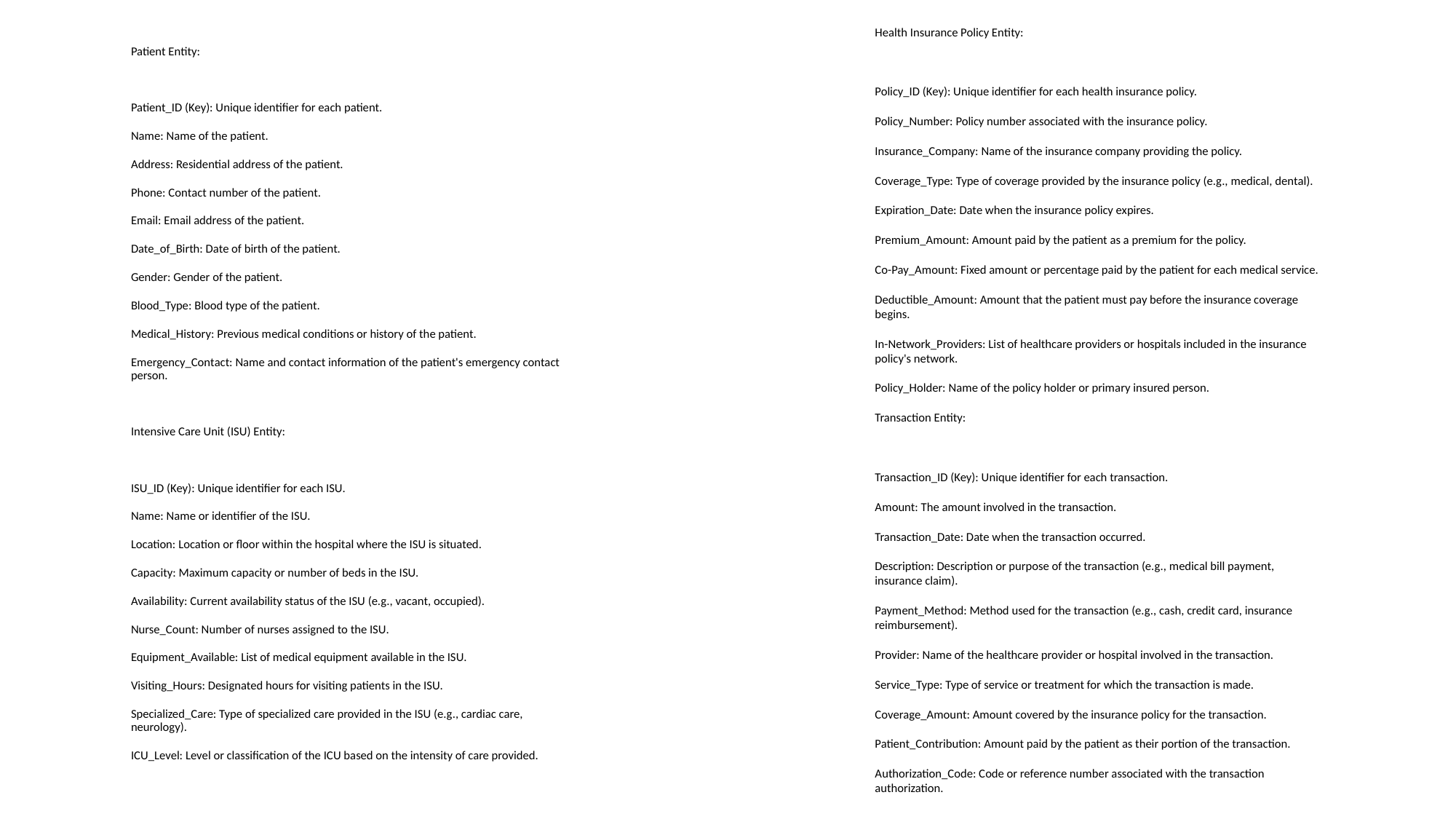

Health Insurance Policy Entity:

Policy_ID (Key): Unique identifier for each health insurance policy.
Policy_Number: Policy number associated with the insurance policy.
Insurance_Company: Name of the insurance company providing the policy.
Coverage_Type: Type of coverage provided by the insurance policy (e.g., medical, dental).
Expiration_Date: Date when the insurance policy expires.
Premium_Amount: Amount paid by the patient as a premium for the policy.
Co-Pay_Amount: Fixed amount or percentage paid by the patient for each medical service.
Deductible_Amount: Amount that the patient must pay before the insurance coverage begins.
In-Network_Providers: List of healthcare providers or hospitals included in the insurance policy's network.
Policy_Holder: Name of the policy holder or primary insured person.
Transaction Entity:

Transaction_ID (Key): Unique identifier for each transaction.
Amount: The amount involved in the transaction.
Transaction_Date: Date when the transaction occurred.
Description: Description or purpose of the transaction (e.g., medical bill payment, insurance claim).
Payment_Method: Method used for the transaction (e.g., cash, credit card, insurance reimbursement).
Provider: Name of the healthcare provider or hospital involved in the transaction.
Service_Type: Type of service or treatment for which the transaction is made.
Coverage_Amount: Amount covered by the insurance policy for the transaction.
Patient_Contribution: Amount paid by the patient as their portion of the transaction.
Authorization_Code: Code or reference number associated with the transaction authorization.
Patient Entity:

Patient_ID (Key): Unique identifier for each patient.
Name: Name of the patient.
Address: Residential address of the patient.
Phone: Contact number of the patient.
Email: Email address of the patient.
Date_of_Birth: Date of birth of the patient.
Gender: Gender of the patient.
Blood_Type: Blood type of the patient.
Medical_History: Previous medical conditions or history of the patient.
Emergency_Contact: Name and contact information of the patient's emergency contact person.

Intensive Care Unit (ISU) Entity:

ISU_ID (Key): Unique identifier for each ISU.
Name: Name or identifier of the ISU.
Location: Location or floor within the hospital where the ISU is situated.
Capacity: Maximum capacity or number of beds in the ISU.
Availability: Current availability status of the ISU (e.g., vacant, occupied).
Nurse_Count: Number of nurses assigned to the ISU.
Equipment_Available: List of medical equipment available in the ISU.
Visiting_Hours: Designated hours for visiting patients in the ISU.
Specialized_Care: Type of specialized care provided in the ISU (e.g., cardiac care, neurology).
ICU_Level: Level or classification of the ICU based on the intensity of care provided.